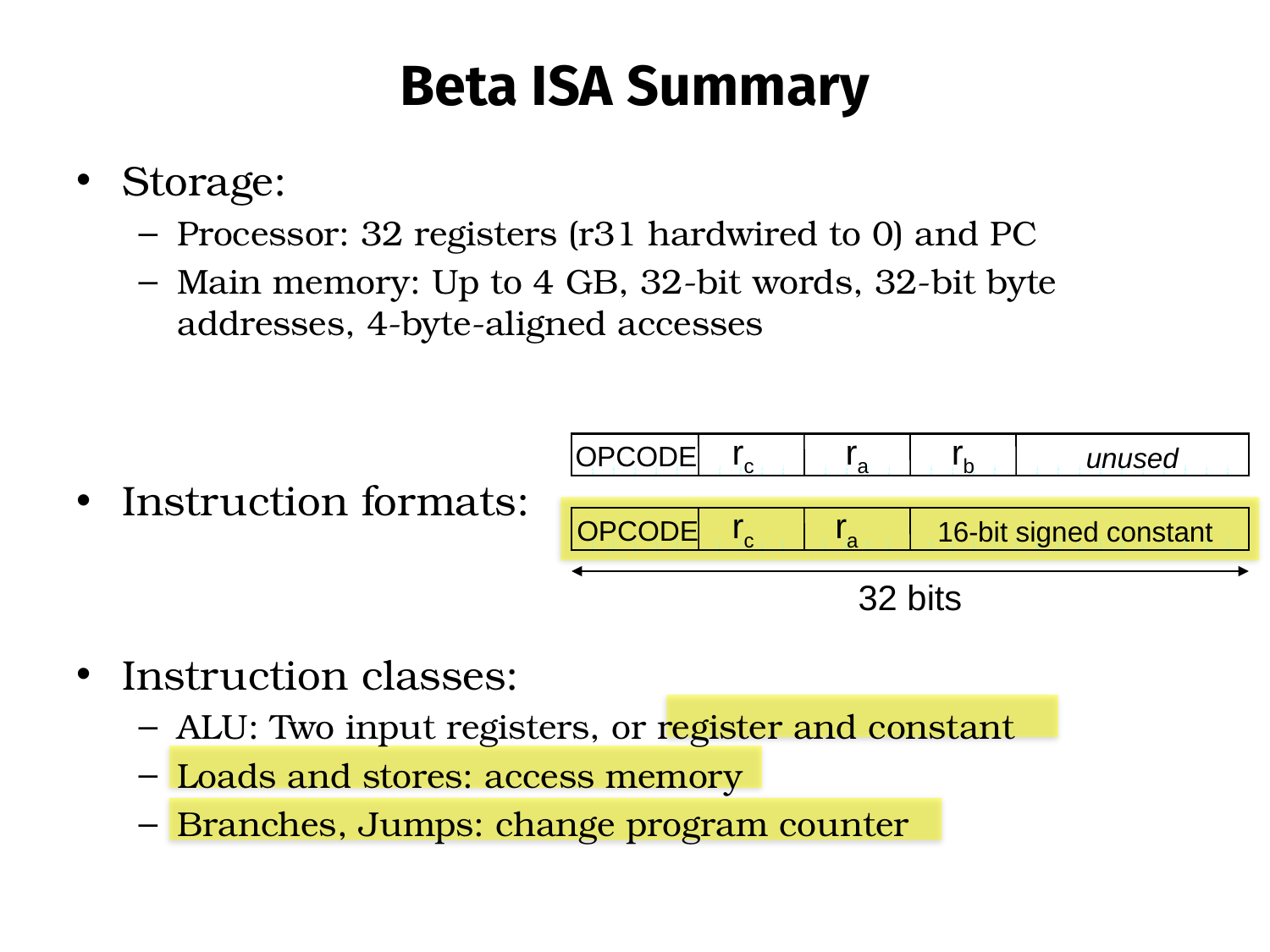

# Beta ISA Summary
Storage:
Processor: 32 registers (r31 hardwired to 0) and PC
Main memory: Up to 4 GB, 32-bit words, 32-bit byte addresses, 4-byte-aligned accesses

Instruction formats:

Instruction classes:
ALU: Two input registers, or register and constant
Loads and stores: access memory
Branches, Jumps: change program counter

rc
ra
rb
OPCODE

unused

rc
ra
OPCODE

16-bit signed constant

32 bits